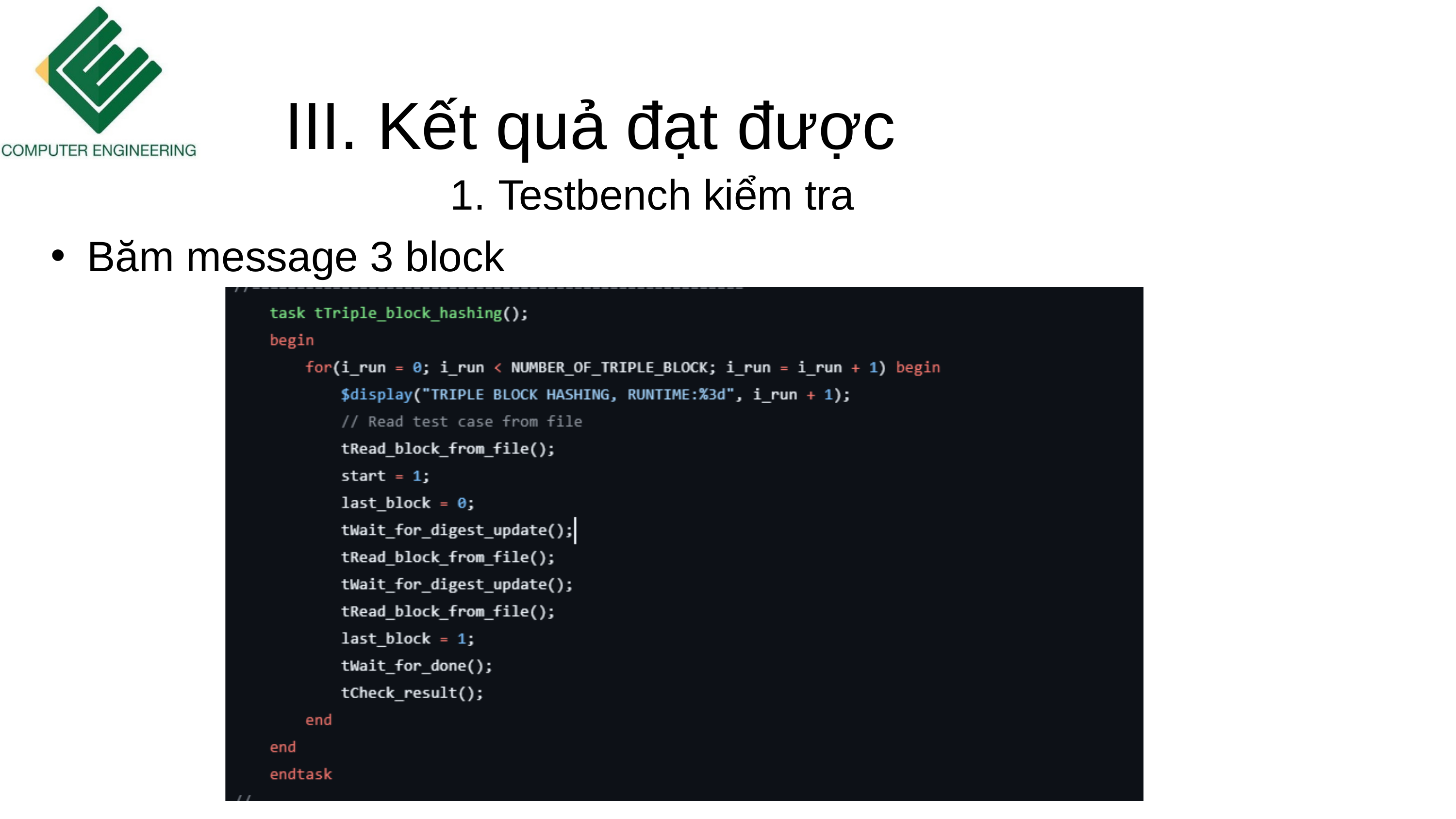

III. Kết quả đạt được

 Testbench kiểm tra

Băm message 3 block